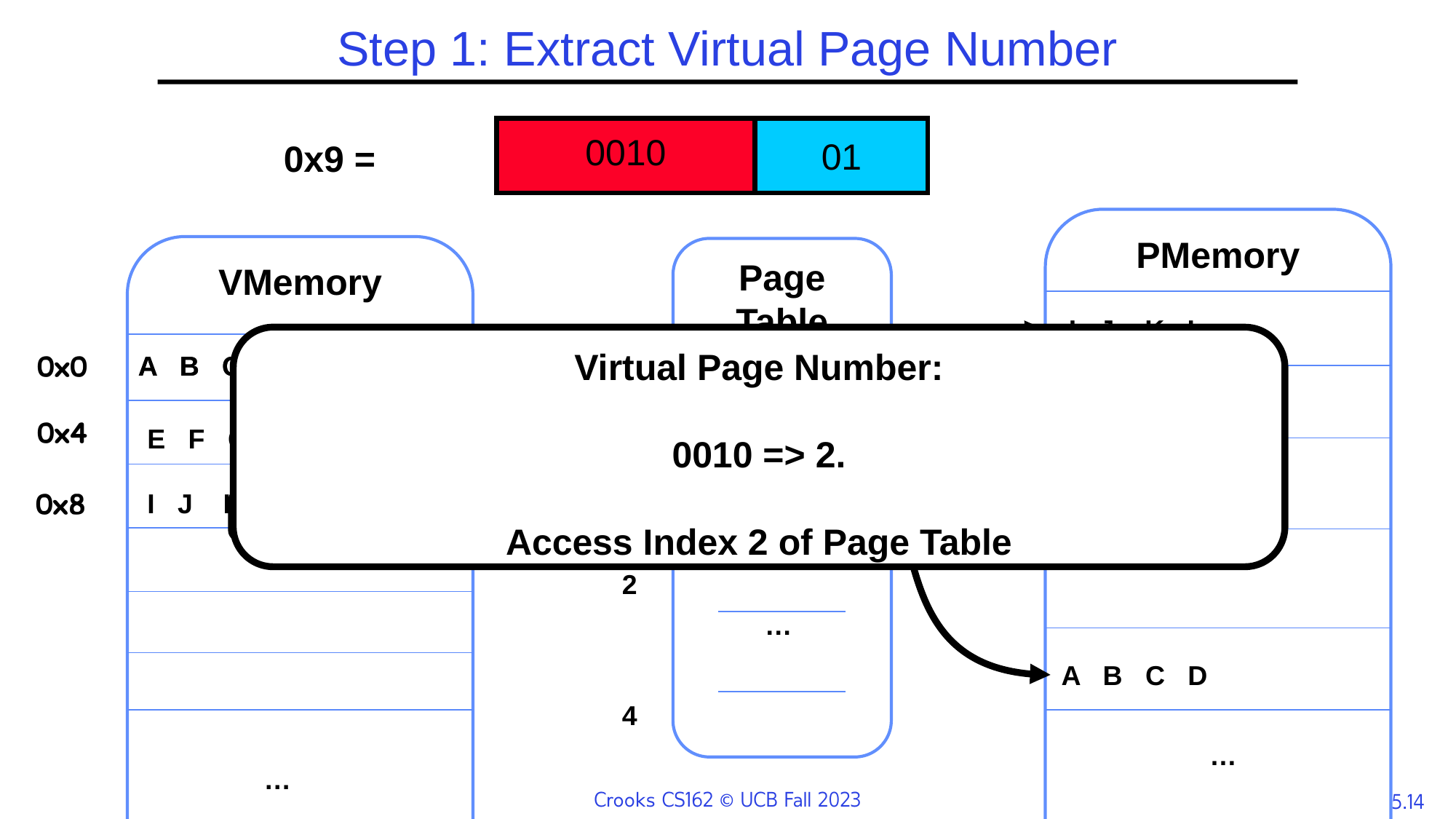

# Step 1: Extract Virtual Page Number
0010
01
0x9 =

PMemory
VMemory
Page Table
I   J    K   L
Virtual Page Number:
0010 => 2.

Access Index 2 of Page Table
A   B   C   D
A   B   C   D
0x0
0

1

2

4
E   F   G   H
0x4
E   F   G   H
I   J    K   L
0x8

 …
A   B   C   D
 …
 …